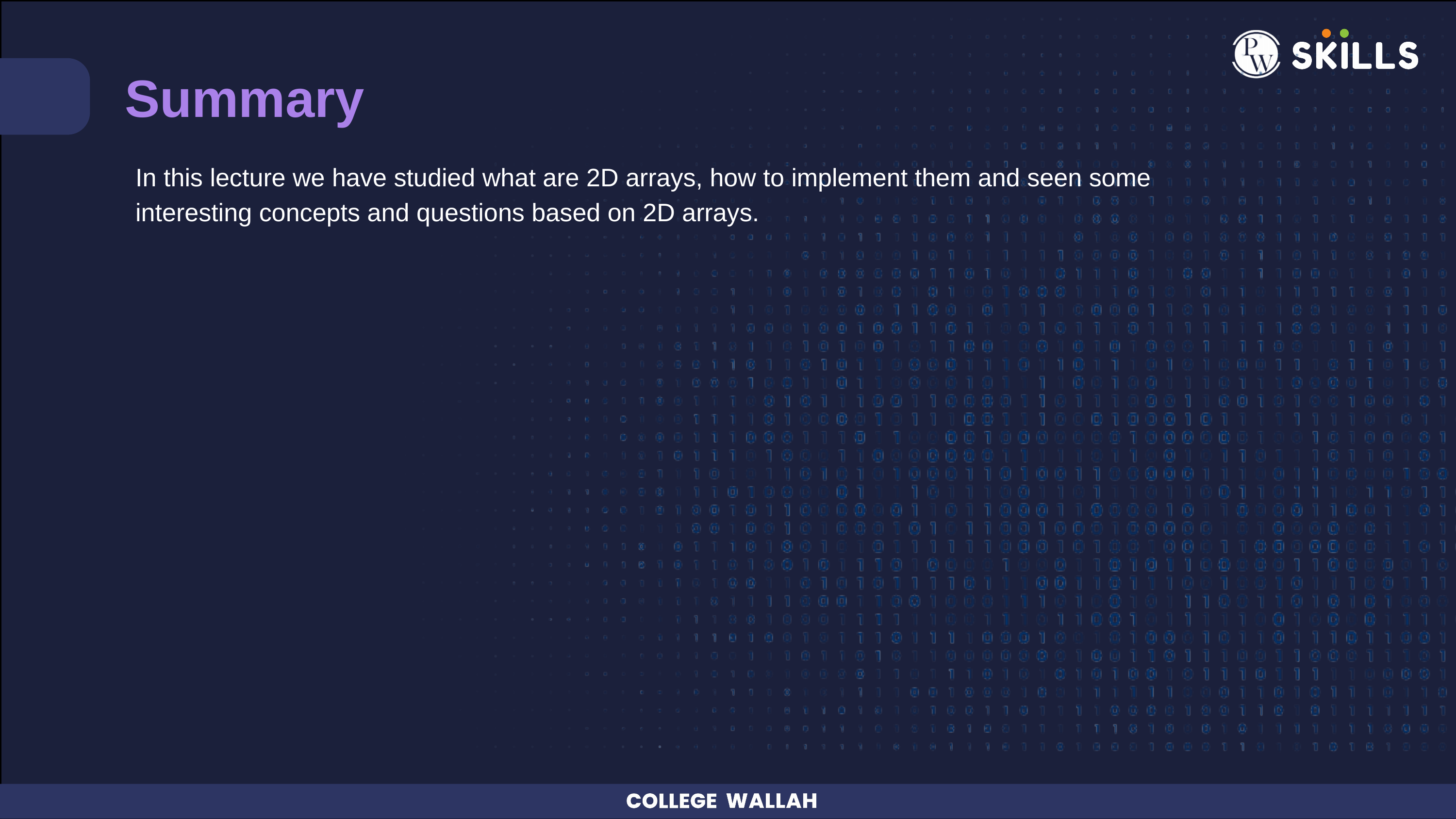

Summary
In this lecture we have studied what are 2D arrays, how to implement them and seen some interesting concepts and questions based on 2D arrays.